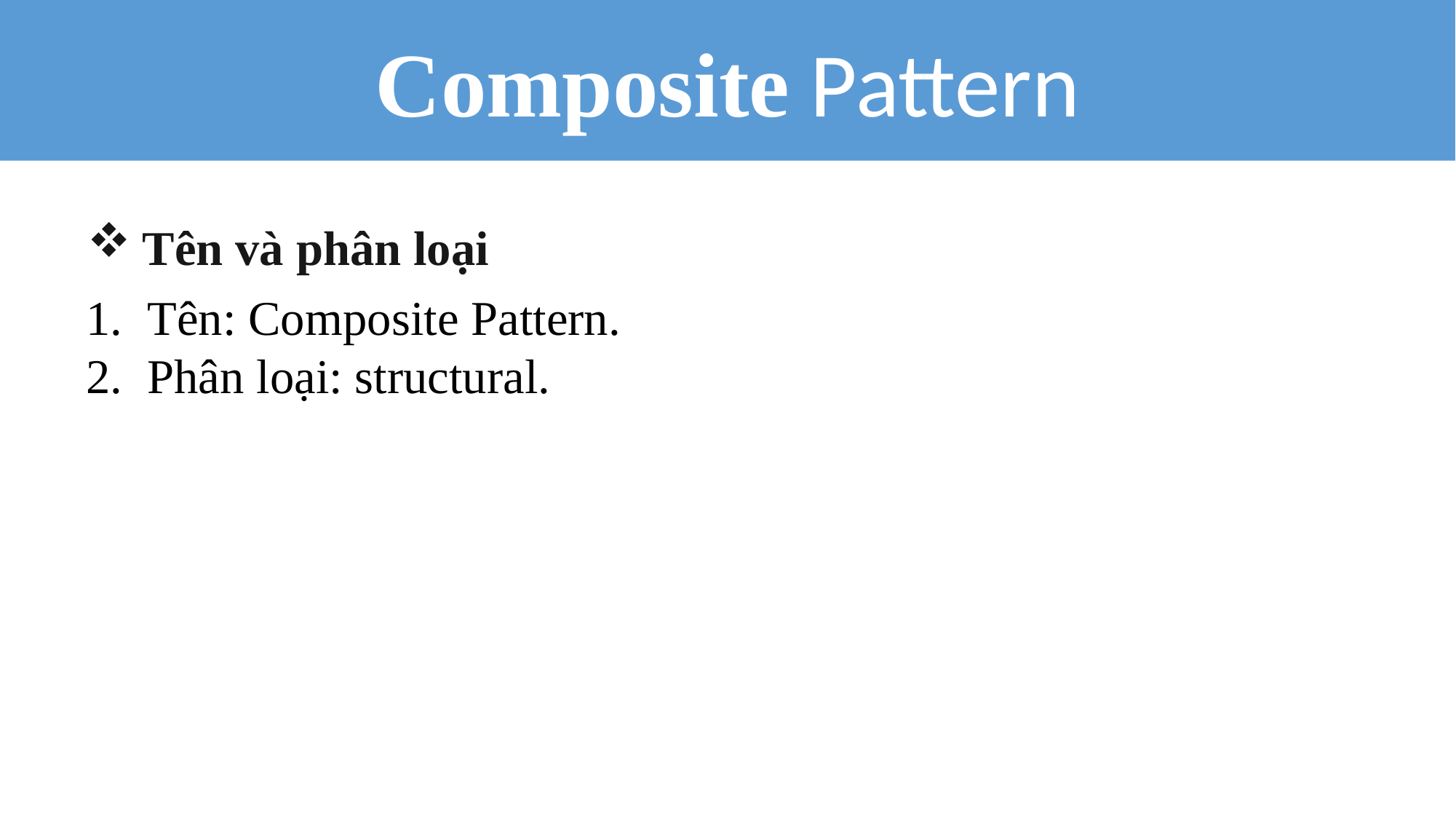

Composite Pattern
Tên và phân loại
Tên: Composite Pattern.
Phân loại: structural.